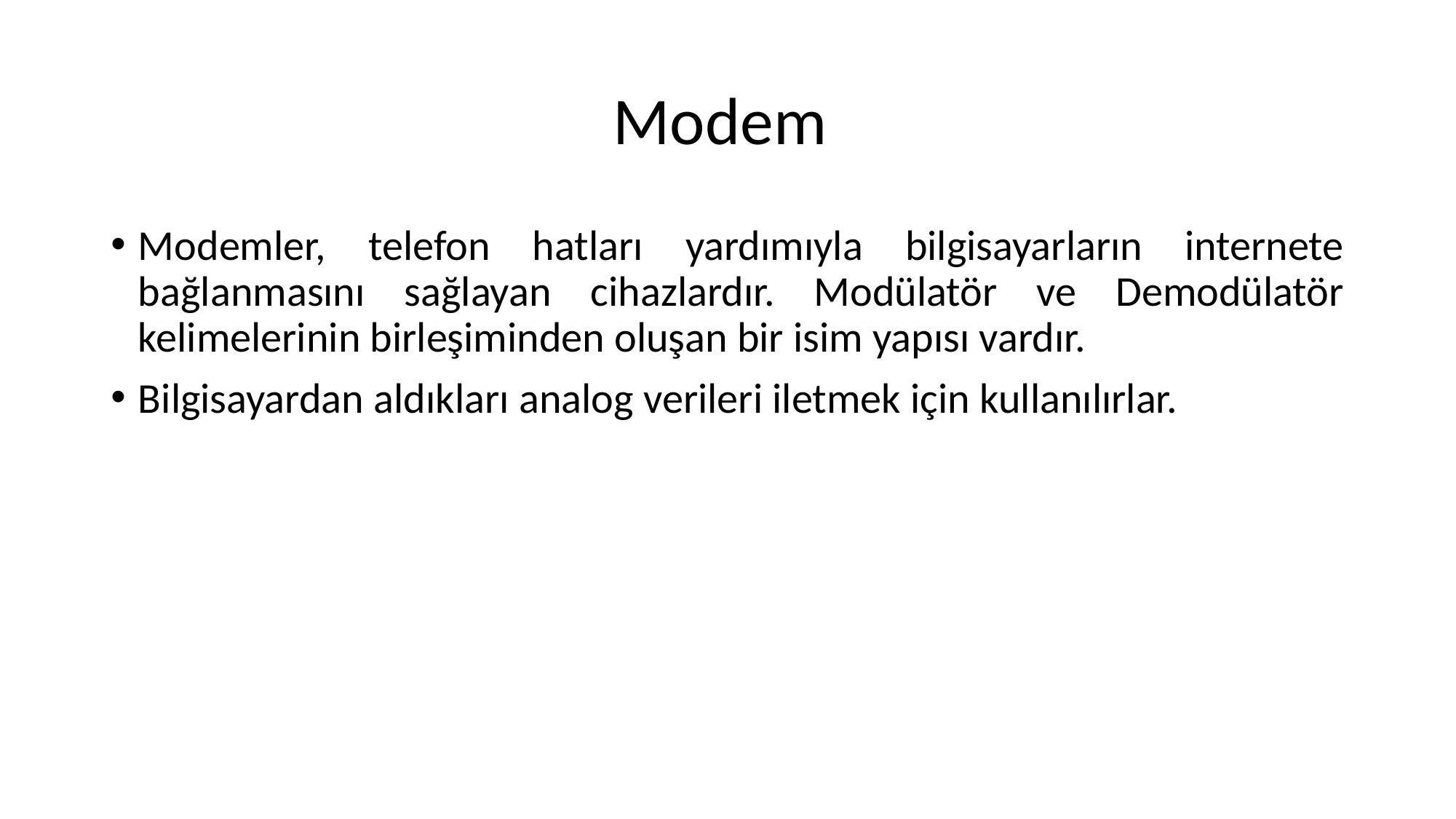

# Modem
Modemler, telefon hatları yardımıyla bilgisayarların internete bağlanmasını sağlayan cihazlardır. Modülatör ve Demodülatör kelimelerinin birleşiminden oluşan bir isim yapısı vardır.
Bilgisayardan aldıkları analog verileri iletmek için kullanılırlar.